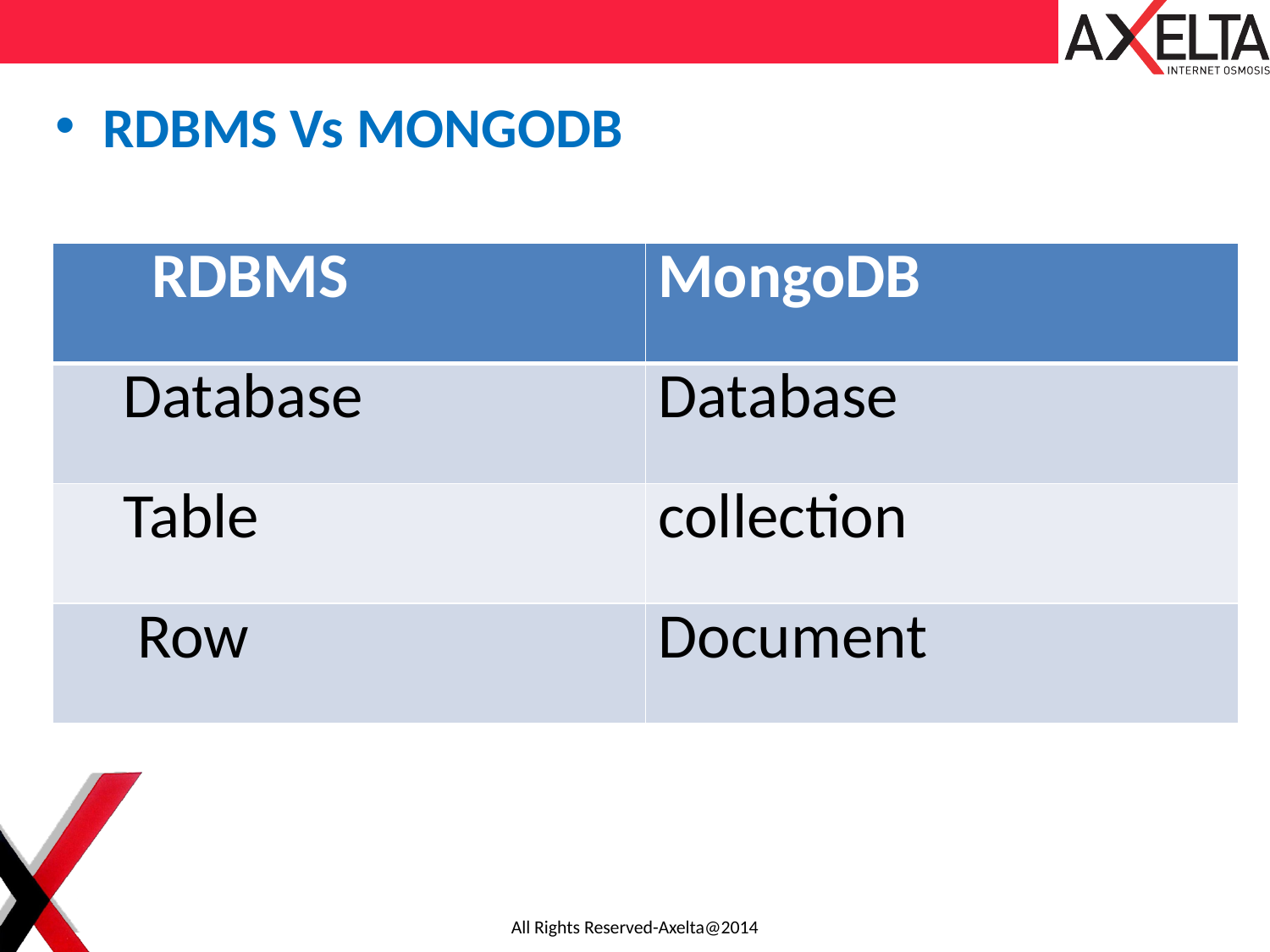

RDBMS Vs MONGODB
| RDBMS | MongoDB |
| --- | --- |
| Database | Database |
| Table | collection |
| Row | Document |
All Rights Reserved-Axelta@2014